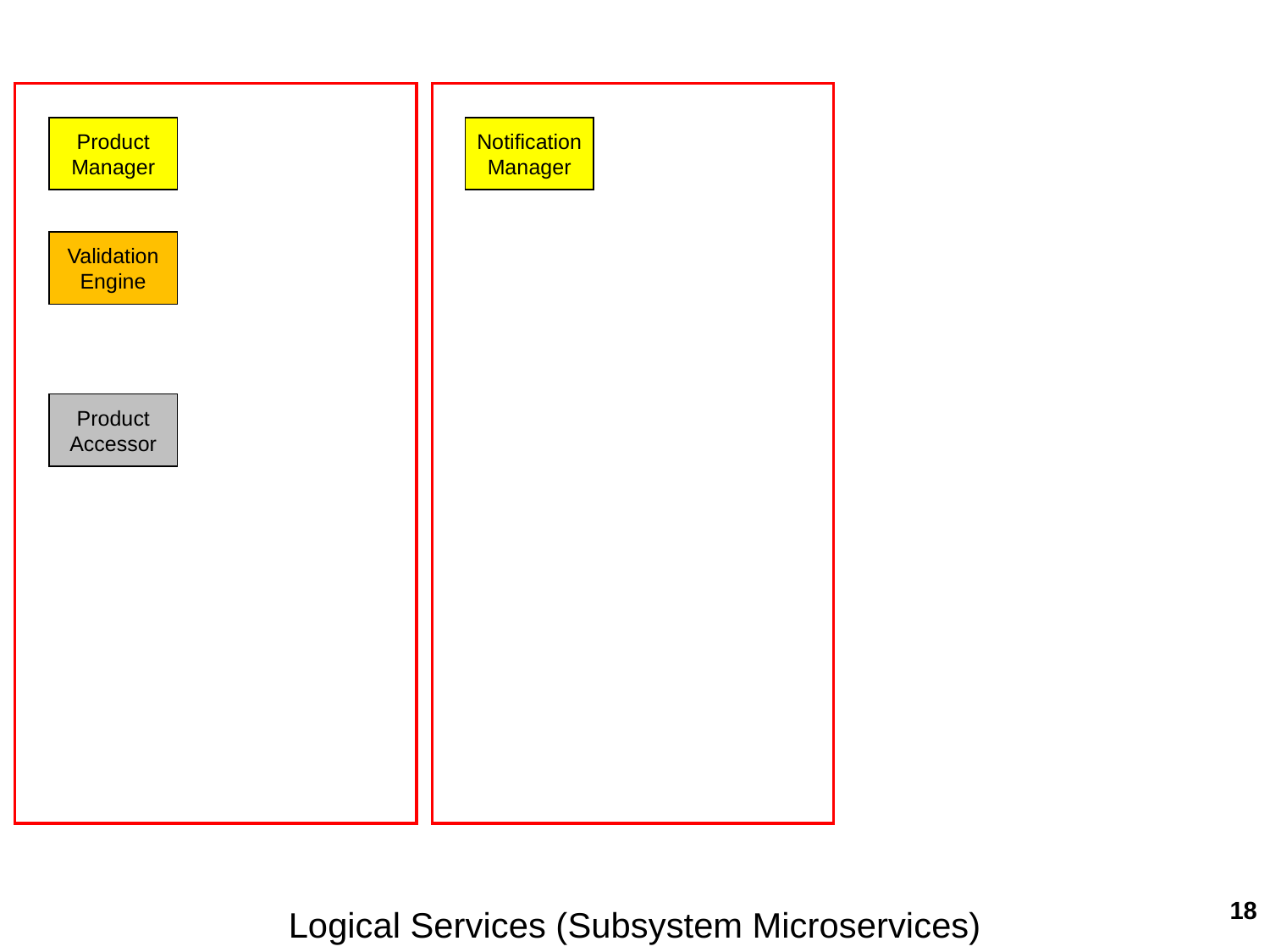

Product
Manager
Notification
Manager
Validation
Engine
Product
Accessor
18
Logical Services (Subsystem Microservices)